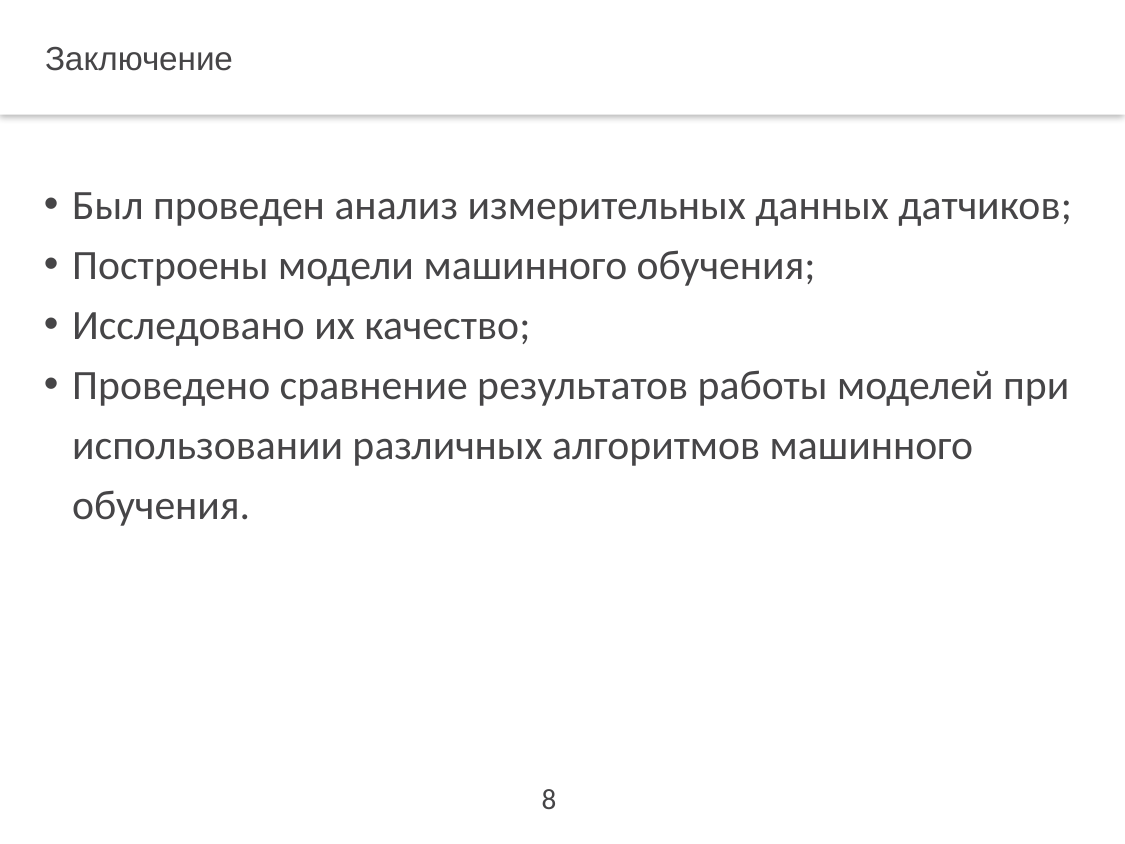

Заключение
Был проведен анализ измерительных данных датчиков;
Построены модели машинного обучения;
Исследовано их качество;
Проведено сравнение результатов работы моделей при использовании различных алгоритмов машинного обучения.

8